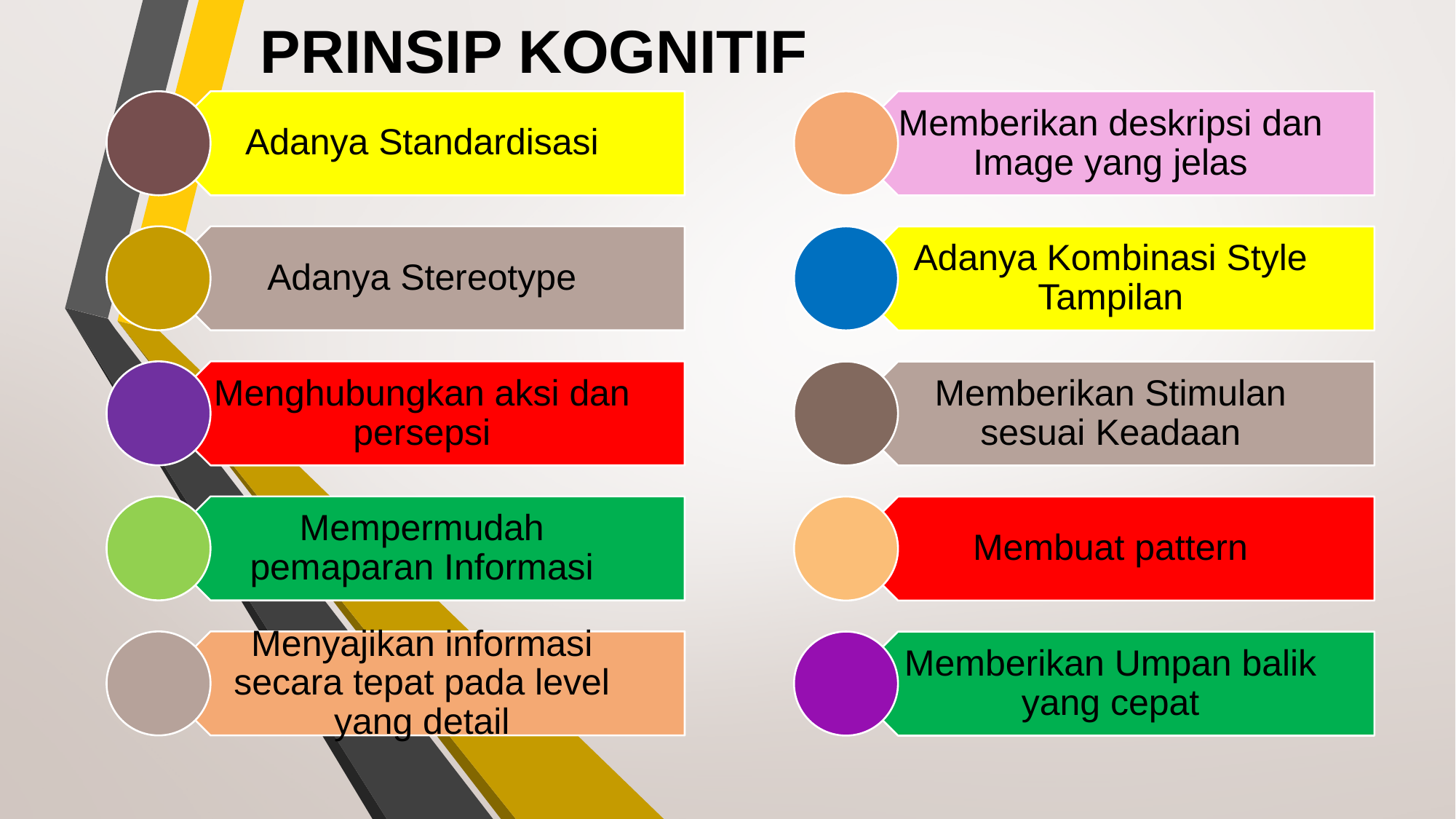

# PRINSIP KOGNITIF
Adanya Standardisasi
Adanya Stereotype
Menghubungkan aksi dan persepsi
Mempermudah pemaparan Informasi
Menyajikan informasi secara tepat pada level yang detail
Memberikan deskripsi dan Image yang jelas
Adanya Kombinasi Style Tampilan
Memberikan Stimulan sesuai Keadaan
Membuat pattern
Memberikan Umpan balik yang cepat